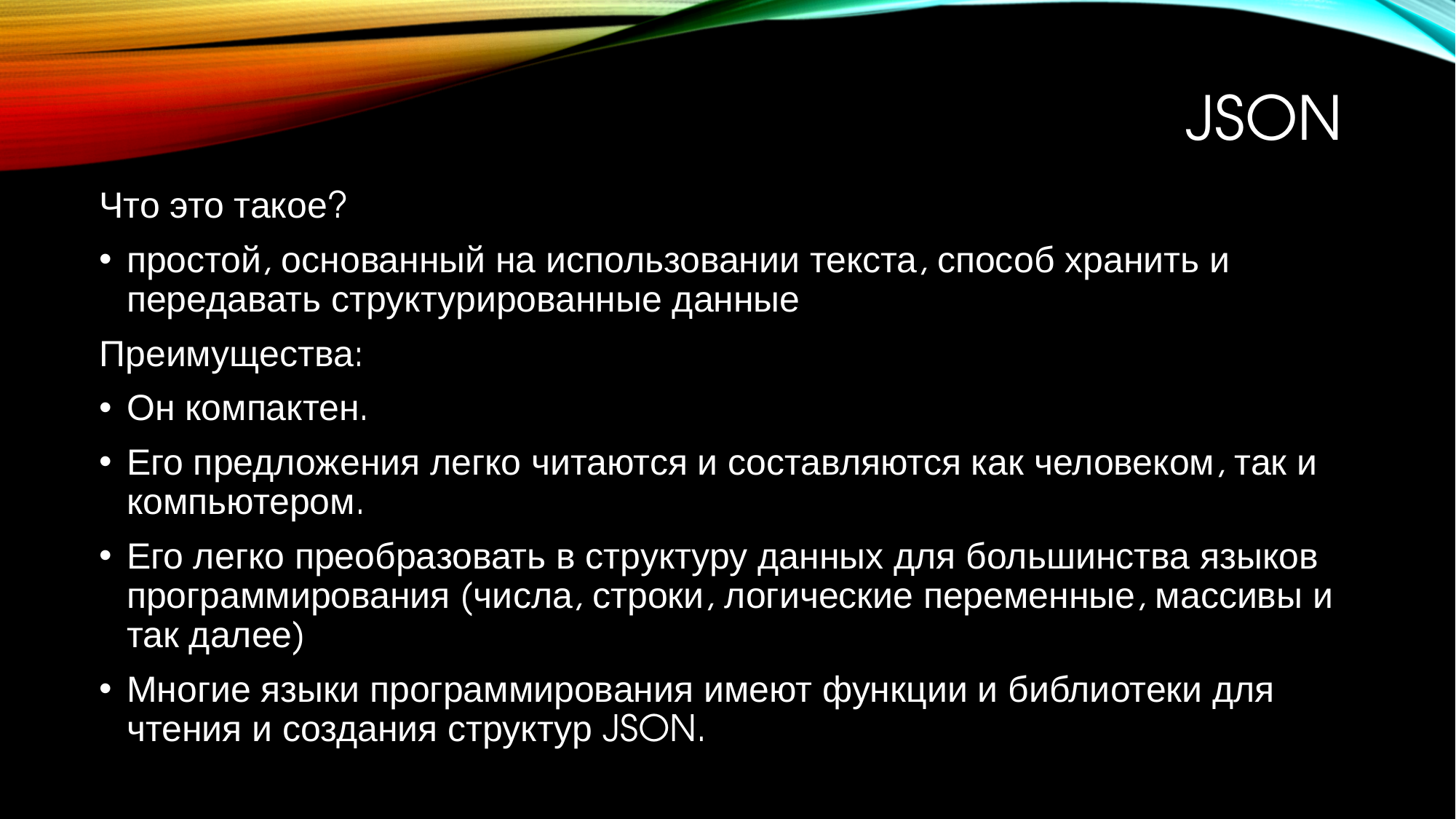

# JSON
Что это такое?
простой, основанный на использовании текста, способ хранить и передавать структурированные данные
Преимущества:
Он компактен.
Его предложения легко читаются и составляются как человеком, так и компьютером.
Его легко преобразовать в структуру данных для большинства языков программирования (числа, строки, логические переменные, массивы и так далее)
Многие языки программирования имеют функции и библиотеки для чтения и создания структур JSON.